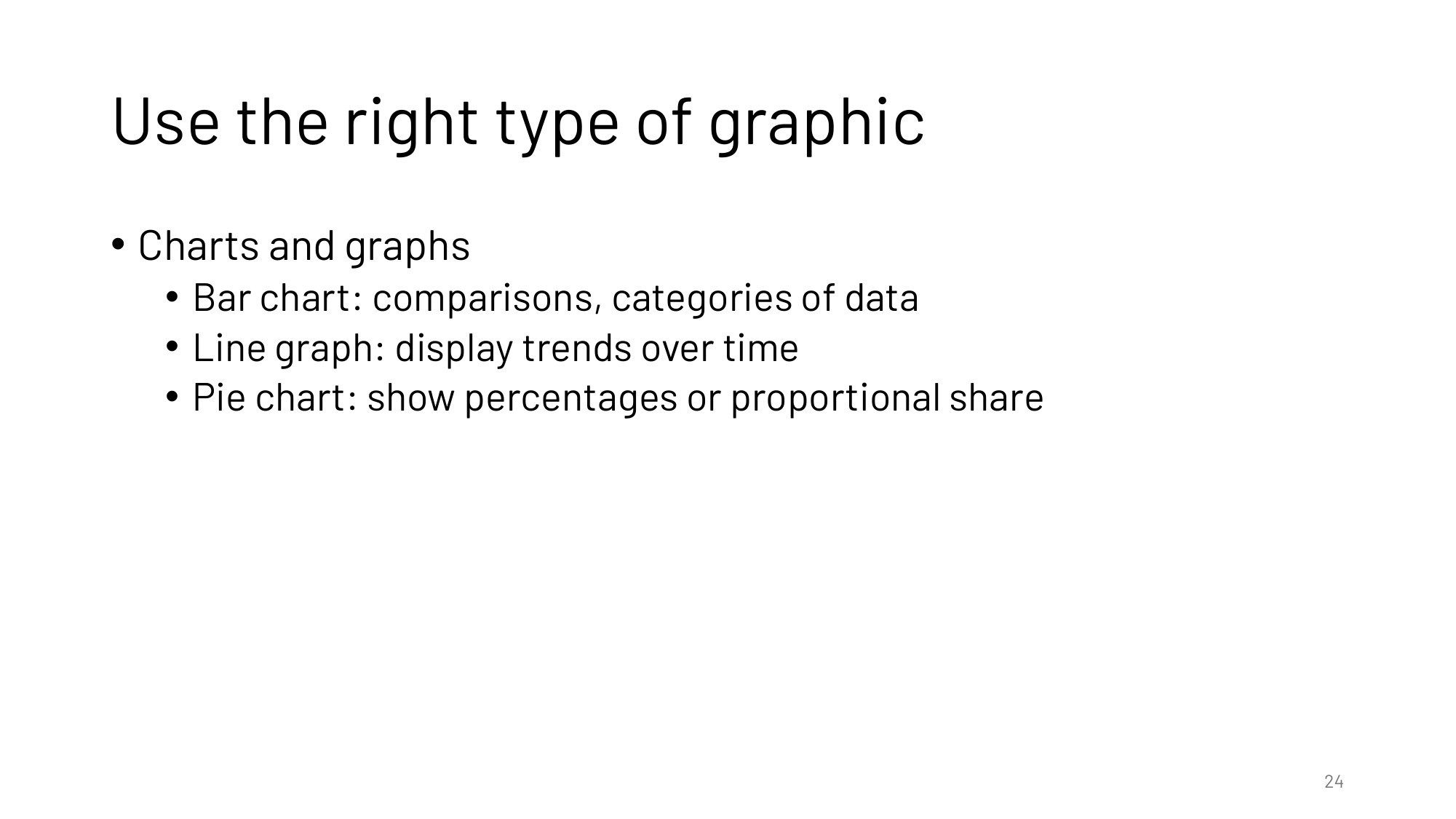

# Use the right type of graphic
Charts and graphs
Bar chart: comparisons, categories of data
Line graph: display trends over time
Pie chart: show percentages or proportional share
24